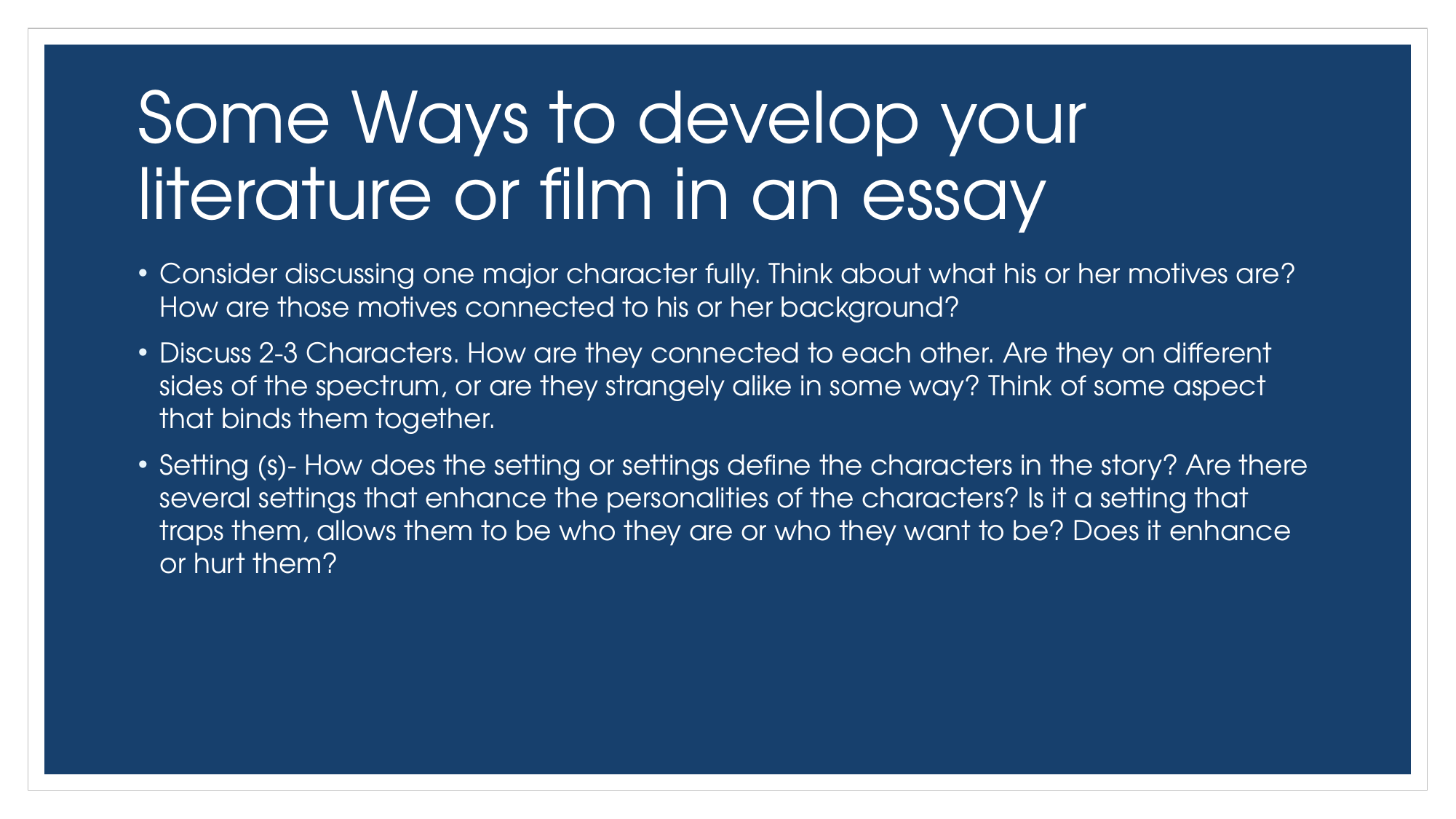

# Some Ways to develop your literature or film in an essay
Consider discussing one major character fully. Think about what his or her motives are? How are those motives connected to his or her background?
Discuss 2-3 Characters. How are they connected to each other. Are they on different sides of the spectrum, or are they strangely alike in some way? Think of some aspect that binds them together.
Setting (s)- How does the setting or settings define the characters in the story? Are there several settings that enhance the personalities of the characters? Is it a setting that traps them, allows them to be who they are or who they want to be? Does it enhance or hurt them?